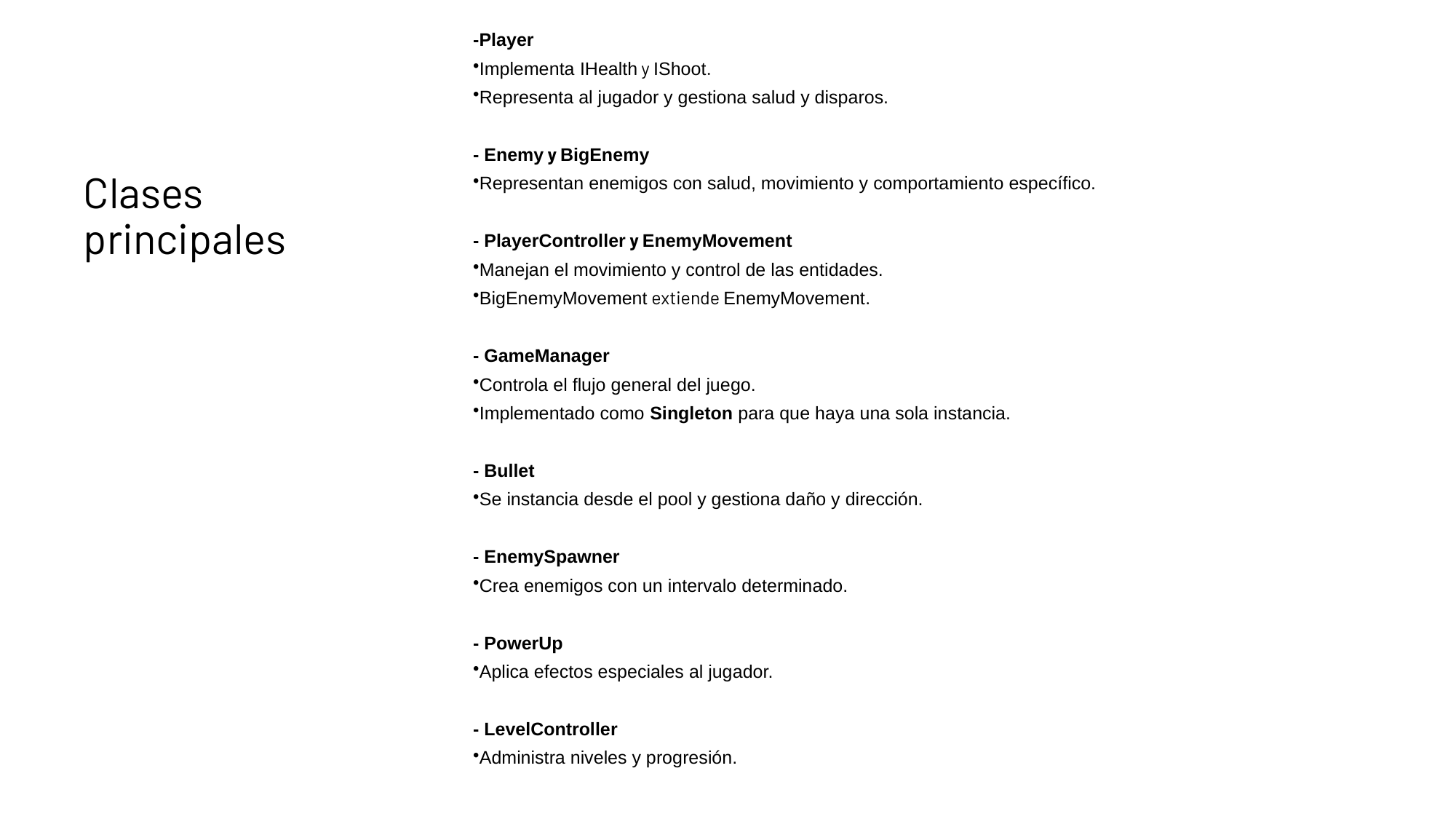

-Player
Implementa IHealth y IShoot.
Representa al jugador y gestiona salud y disparos.

- Enemy y BigEnemy
Representan enemigos con salud, movimiento y comportamiento específico.

- PlayerController y EnemyMovement
Manejan el movimiento y control de las entidades.
BigEnemyMovement extiende EnemyMovement.

- GameManager
Controla el flujo general del juego.
Implementado como Singleton para que haya una sola instancia.

- Bullet
Se instancia desde el pool y gestiona daño y dirección.

- EnemySpawner
Crea enemigos con un intervalo determinado.

- PowerUp
Aplica efectos especiales al jugador.

- LevelController
Administra niveles y progresión.

# Clases principales